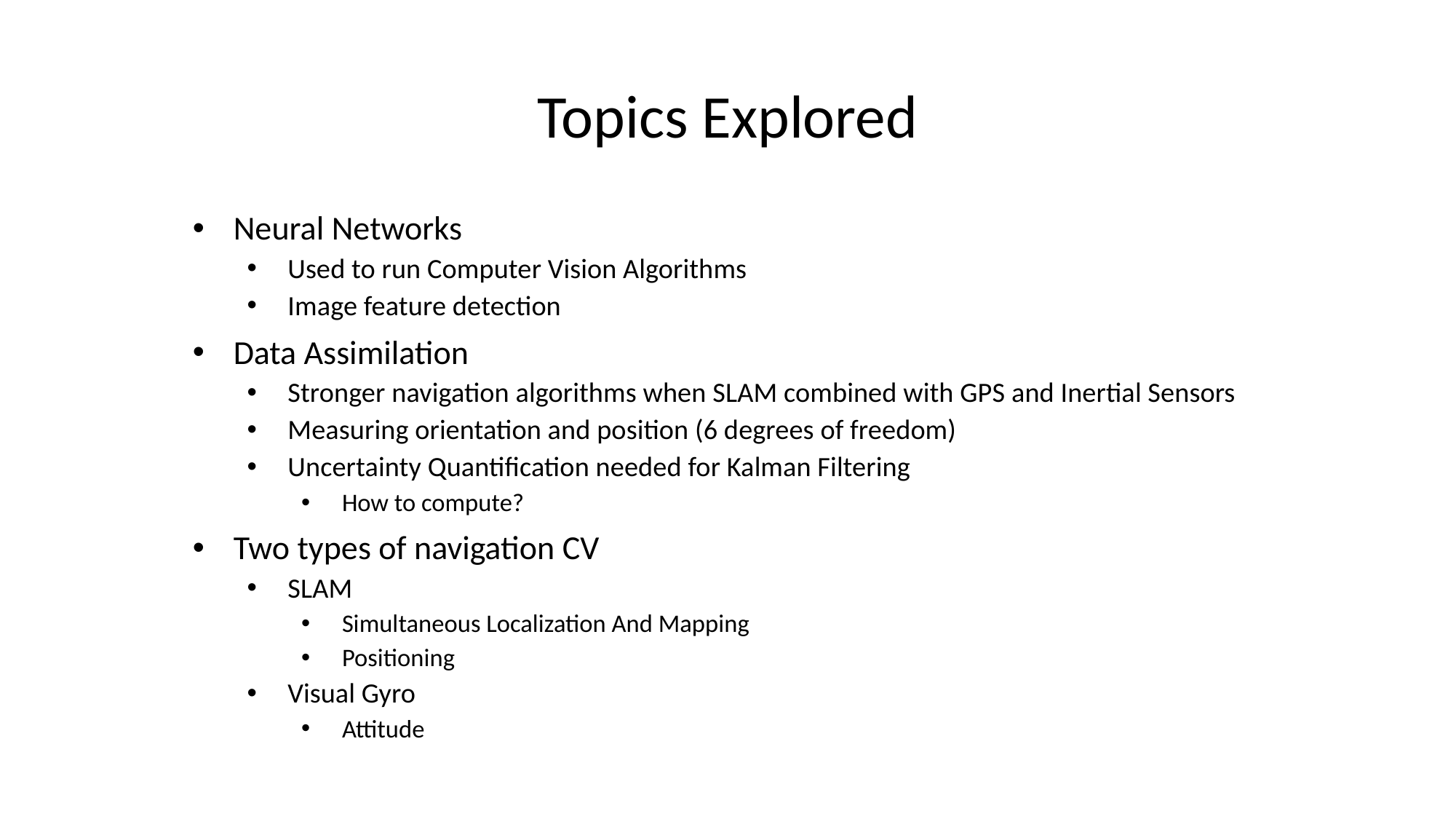

# Topics Explored
Neural Networks
Used to run Computer Vision Algorithms
Image feature detection
Data Assimilation
Stronger navigation algorithms when SLAM combined with GPS and Inertial Sensors
Measuring orientation and position (6 degrees of freedom)
Uncertainty Quantification needed for Kalman Filtering
How to compute?
Two types of navigation CV
SLAM
Simultaneous Localization And Mapping
Positioning
Visual Gyro
Attitude